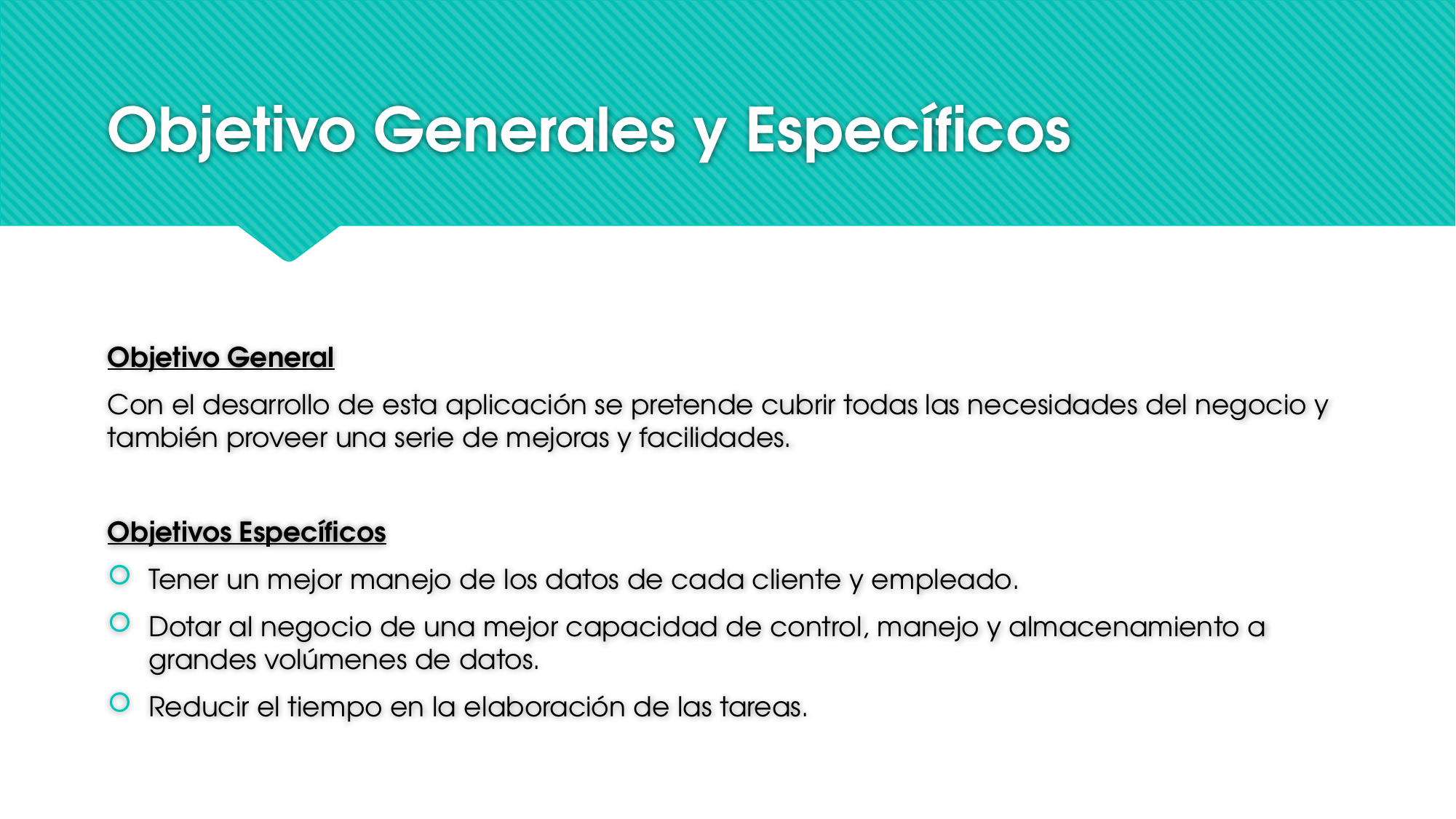

# Objetivo Generales y Específicos

Objetivo General
Con el desarrollo de esta aplicación se pretende cubrir todas las necesidades del negocio y también proveer una serie de mejoras y facilidades.

Objetivos Específicos
Tener un mejor manejo de los datos de cada cliente y empleado.
Dotar al negocio de una mejor capacidad de control, manejo y almacenamiento a grandes volúmenes de datos.
Reducir el tiempo en la elaboración de las tareas.